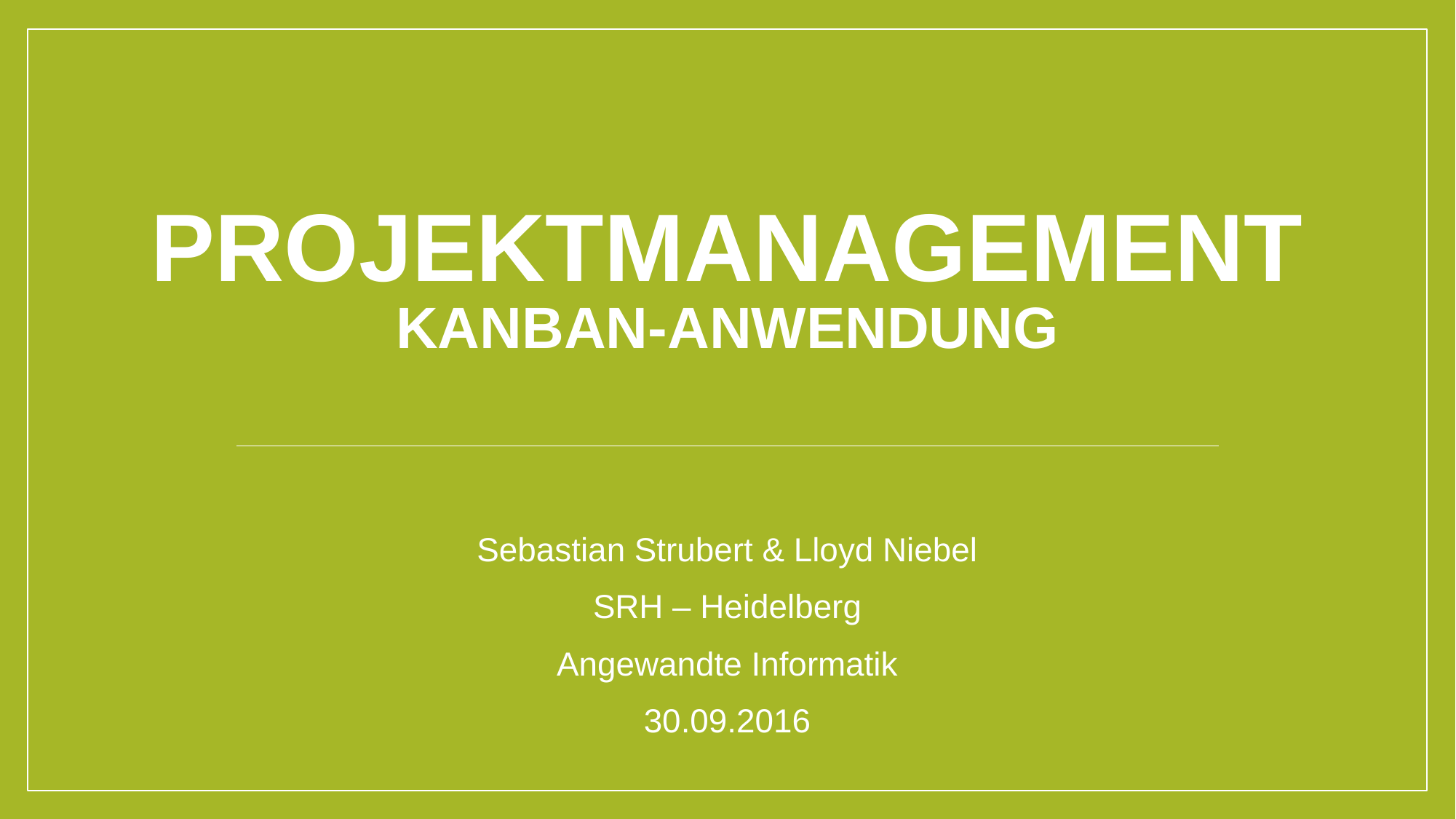

# Projektmanagement KANBAN-Anwendung
Sebastian Strubert & Lloyd Niebel
SRH – Heidelberg
Angewandte Informatik
30.09.2016